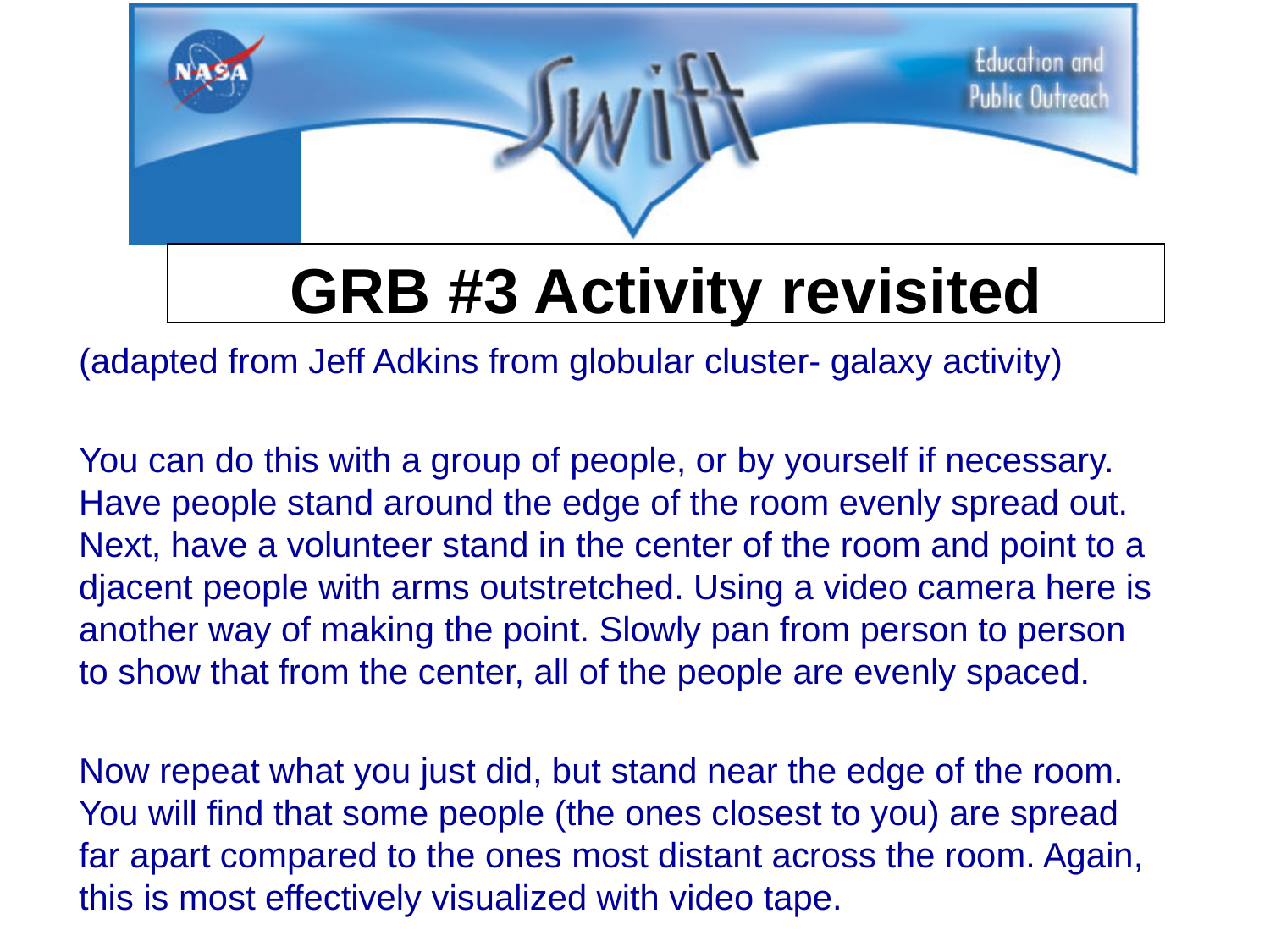

GRB #3 Activity revisited
(adapted from Jeff Adkins from globular cluster- galaxy activity)

You can do this with a group of people, or by yourself if necessary. Have people stand around the edge of the room evenly spread out. Next, have a volunteer stand in the center of the room and point to a djacent people with arms outstretched. Using a video camera here is another way of making the point. Slowly pan from person to person to show that from the center, all of the people are evenly spaced.

Now repeat what you just did, but stand near the edge of the room. You will find that some people (the ones closest to you) are spread far apart compared to the ones most distant across the room. Again, this is most effectively visualized with video tape.